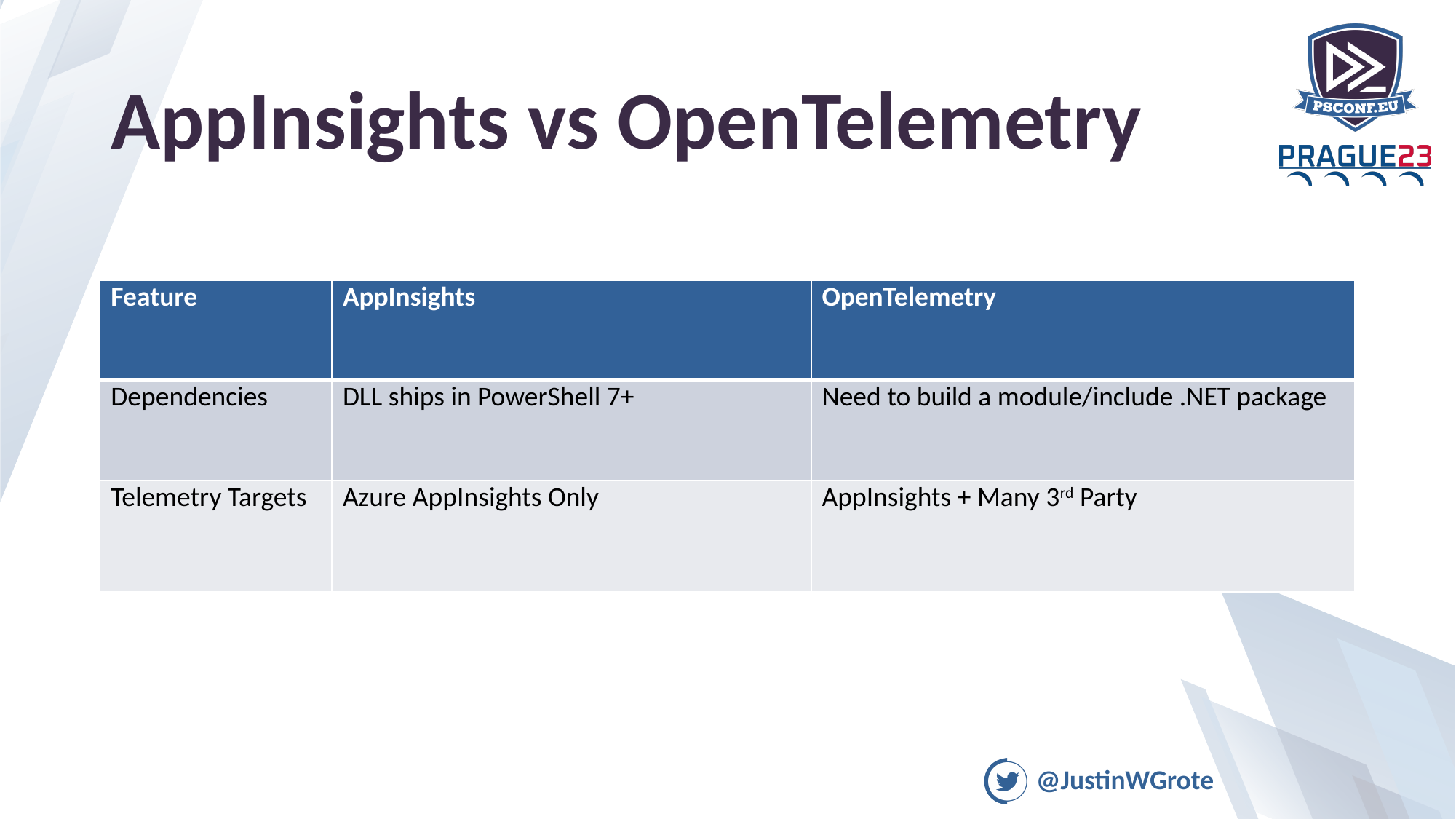

# AppInsights vs OpenTelemetry
| Feature | AppInsights | OpenTelemetry |
| --- | --- | --- |
| Dependencies | DLL ships in PowerShell 7+ | Need to build a module/include .NET package |
| Telemetry Targets | Azure AppInsights Only | AppInsights + Many 3rd Party |